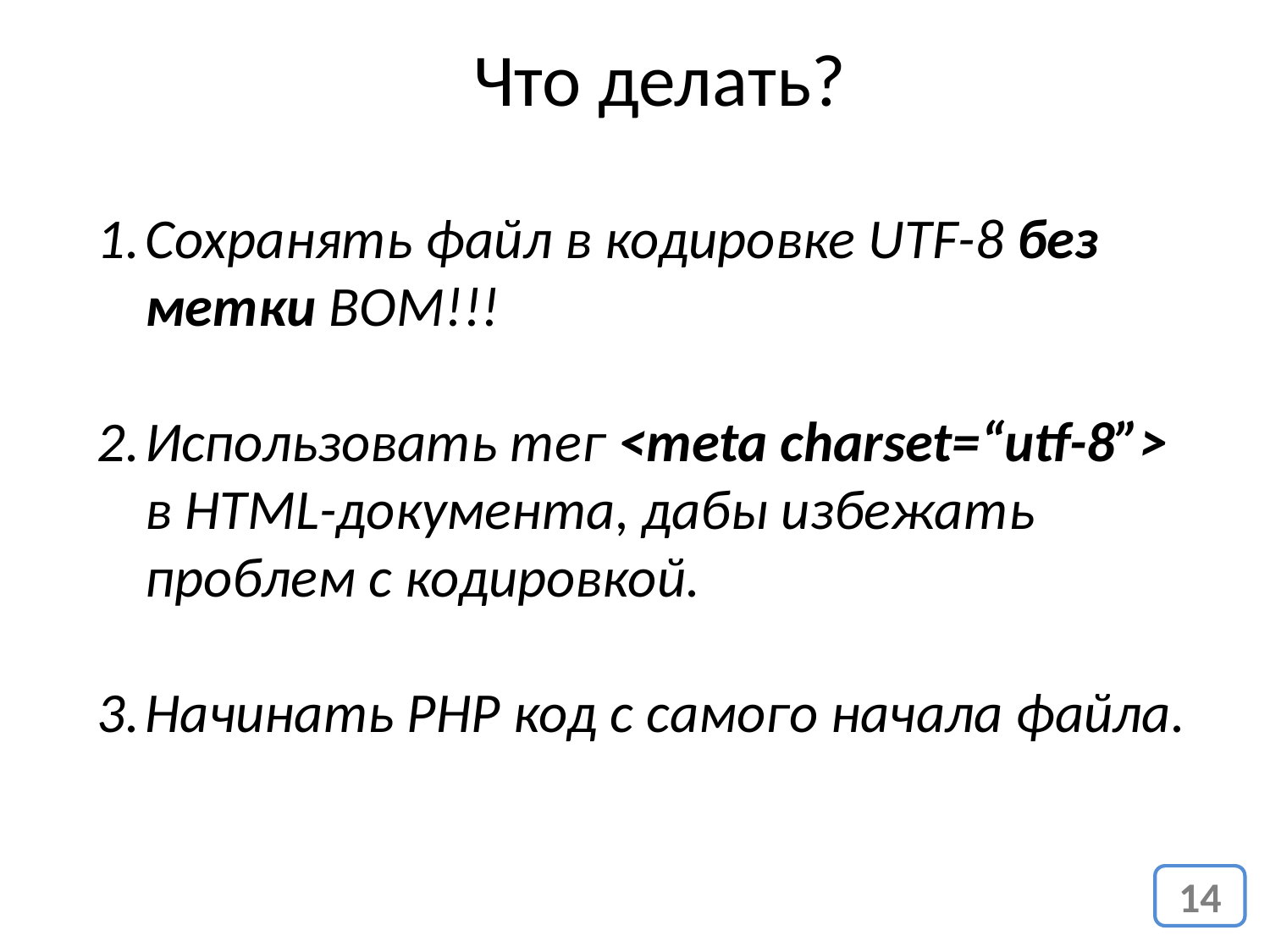

Что делать?
Сохранять файл в кодировке UTF-8 без метки BOM!!!

Использовать тег <meta charset=“utf-8”> в HTML-документа, дабы избежать проблем с кодировкой.
Начинать РНР код с самого начала файла.
14